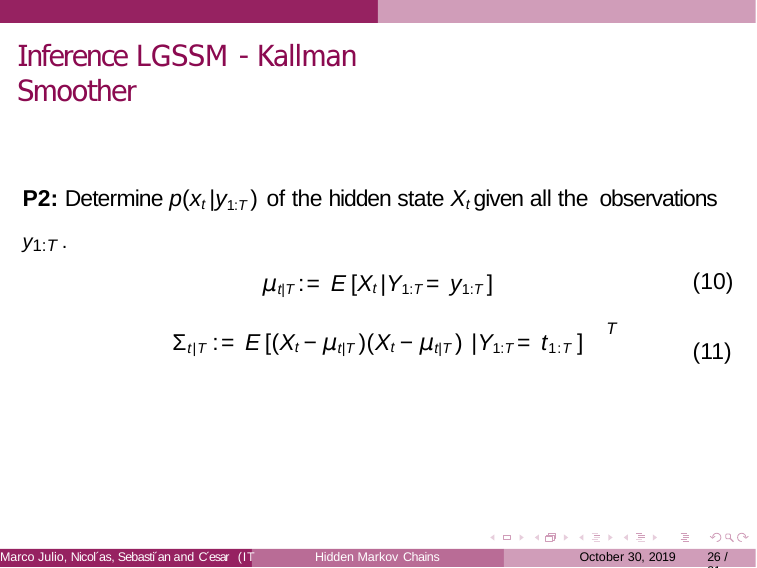

Inference LGSSM - Kallman Smoother
P2: Determine p(xt |y1:T ) of the hidden state Xt given all the observations
y1:T .
µt|T := E [Xt |Y1:T = y1:T ]

T
Σt|T := E [(Xt − µt|T )(Xt − µt|T ) |Y1:T = t1:T ]
(10)
(11)

Marco Julio, Nicol´as, Sebasti´an and C´esar
Hidden Markov Chains
October 30, 2019
26 / 31
(IT